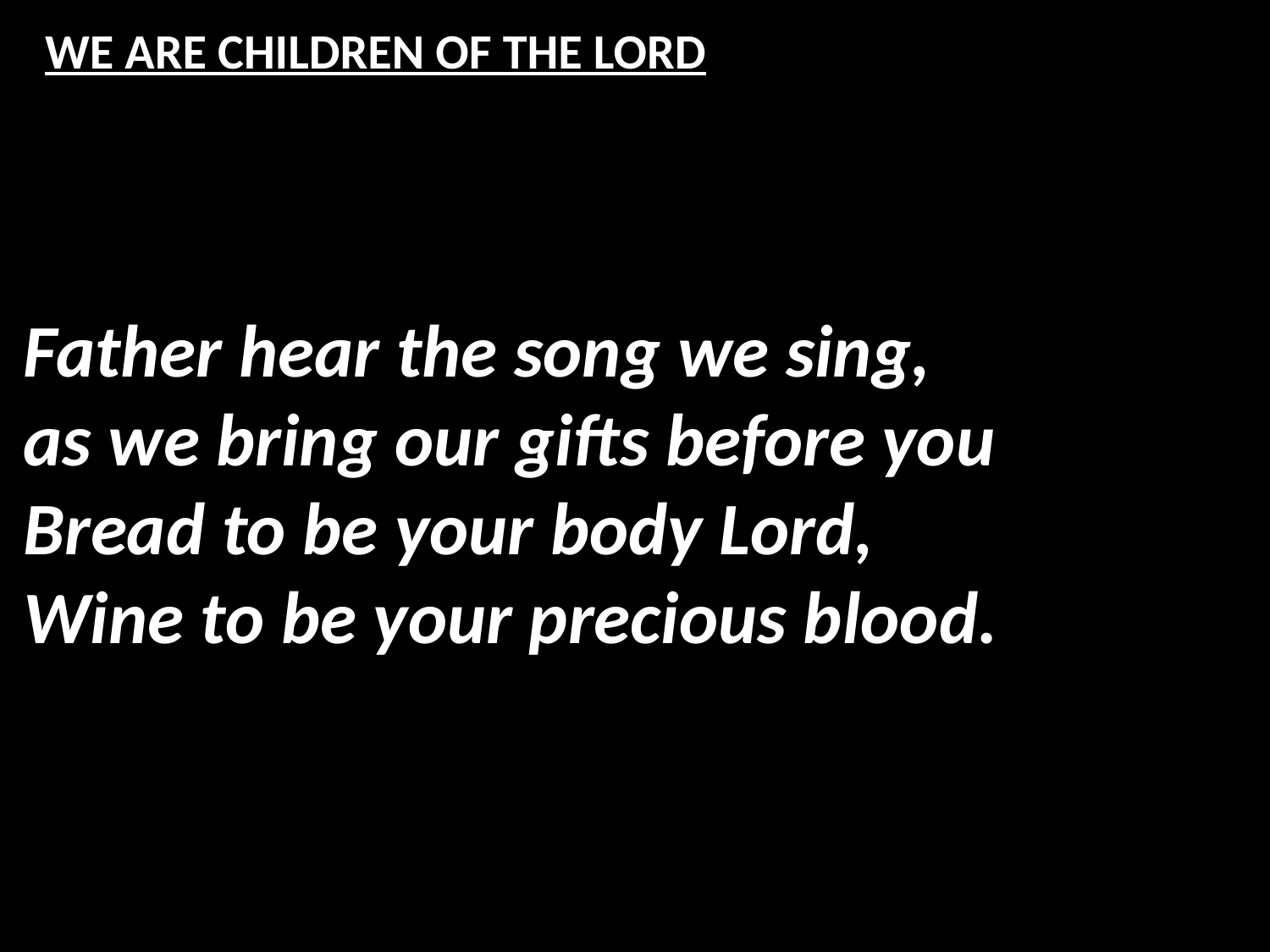

# WE ARE CHILDREN OF THE LORD
Father hear the song we sing,
as we bring our gifts before you
Bread to be your body Lord,
Wine to be your precious blood.